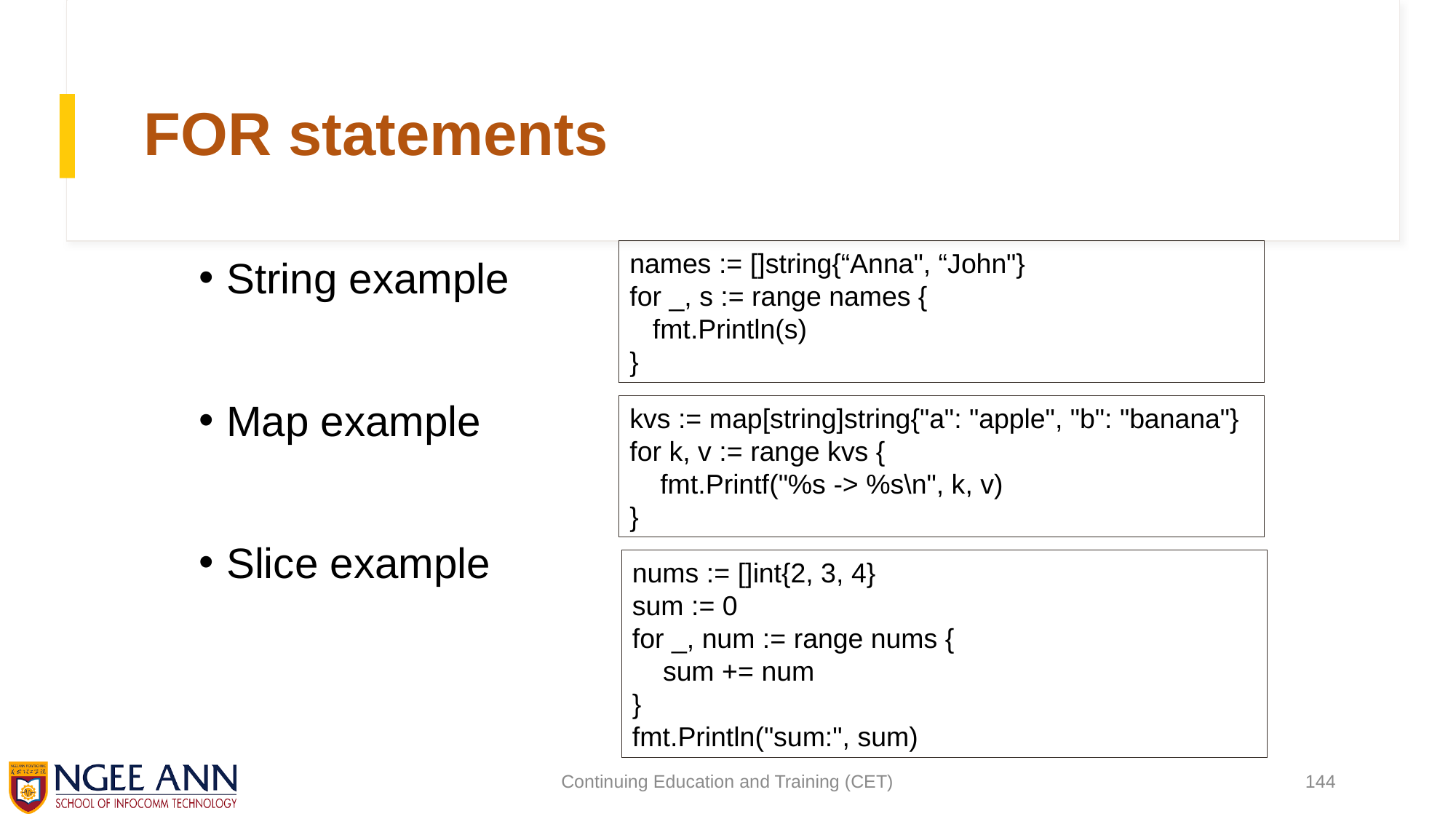

# FOR statements
String example

Map example

Slice example
names := []string{“Anna", “John"}
for _, s := range names {
   fmt.Println(s)
}
kvs := map[string]string{"a": "apple", "b": "banana"}
for k, v := range kvs {
    fmt.Printf("%s -> %s\n", k, v)
}
nums := []int{2, 3, 4}
sum := 0
for _, num := range nums {
    sum += num
}
fmt.Println("sum:", sum)
Continuing Education and Training (CET)
144